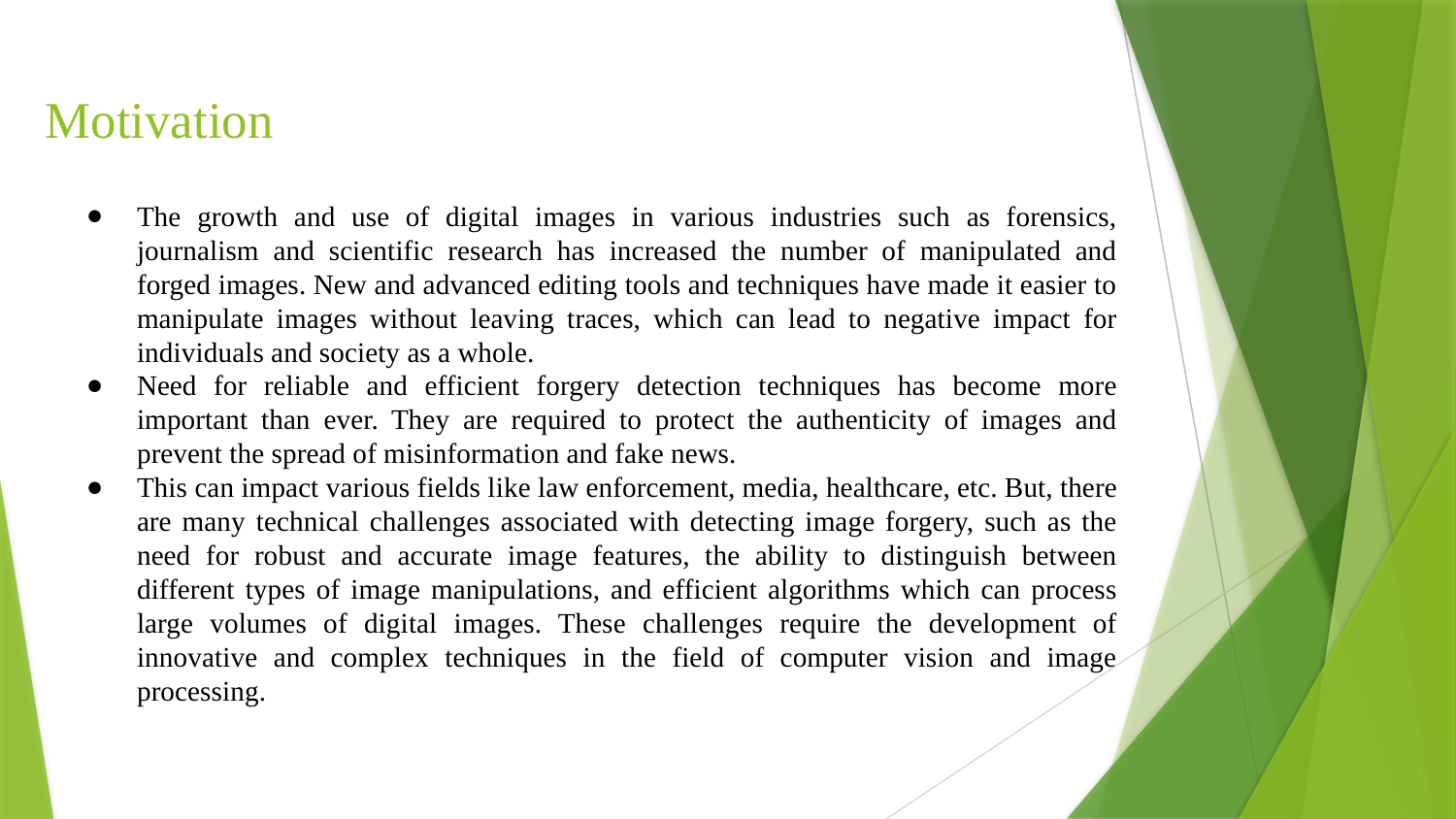

# Motivation
The growth and use of digital images in various industries such as forensics, journalism and scientific research has increased the number of manipulated and forged images. New and advanced editing tools and techniques have made it easier to manipulate images without leaving traces, which can lead to negative impact for individuals and society as a whole.
Need for reliable and efficient forgery detection techniques has become more important than ever. They are required to protect the authenticity of images and prevent the spread of misinformation and fake news.
This can impact various fields like law enforcement, media, healthcare, etc. But, there are many technical challenges associated with detecting image forgery, such as the need for robust and accurate image features, the ability to distinguish between different types of image manipulations, and efficient algorithms which can process large volumes of digital images. These challenges require the development of innovative and complex techniques in the field of computer vision and image processing.
3